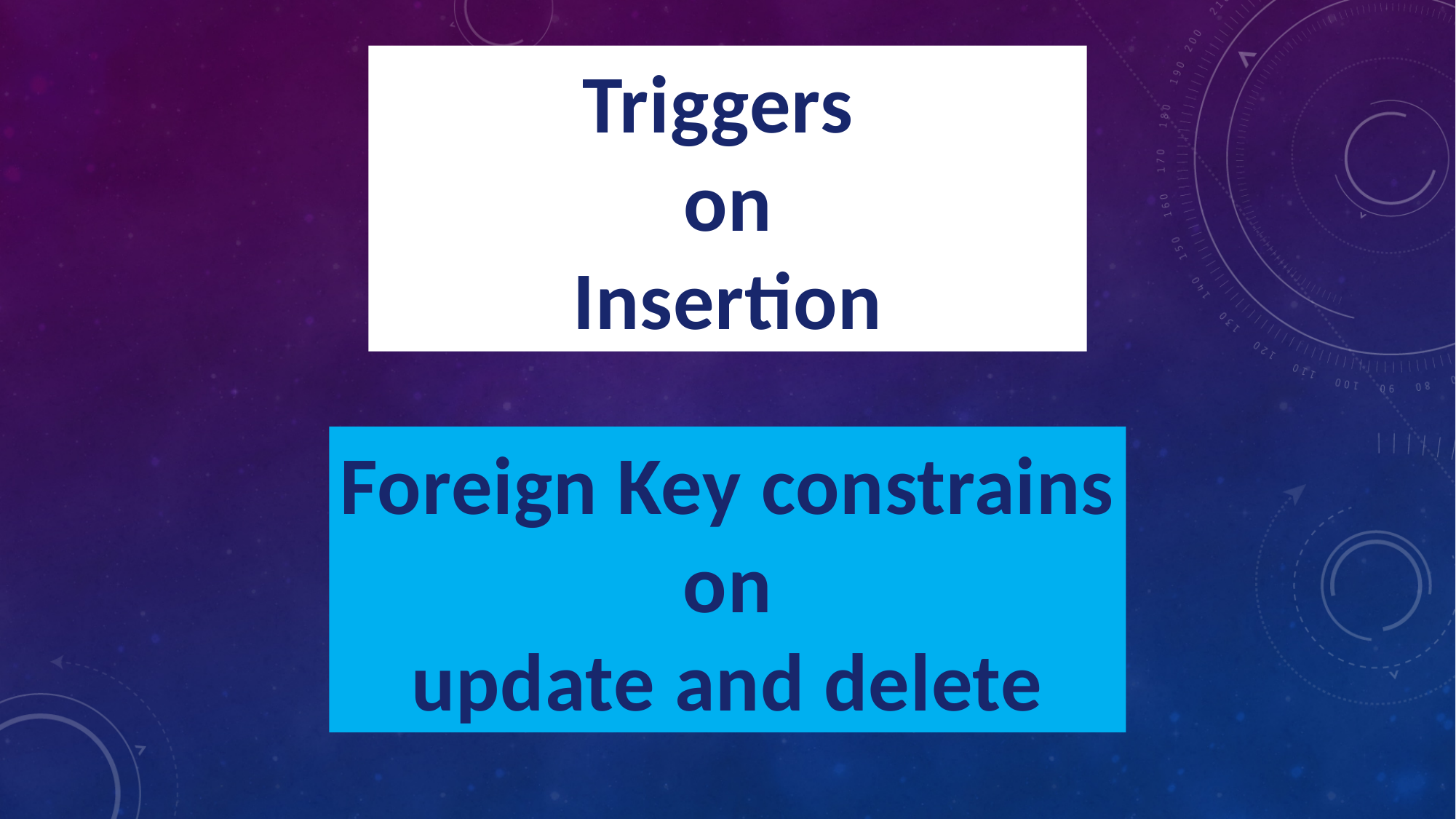

Triggers
on
Insertion
Foreign Key constrains
 on
update and delete